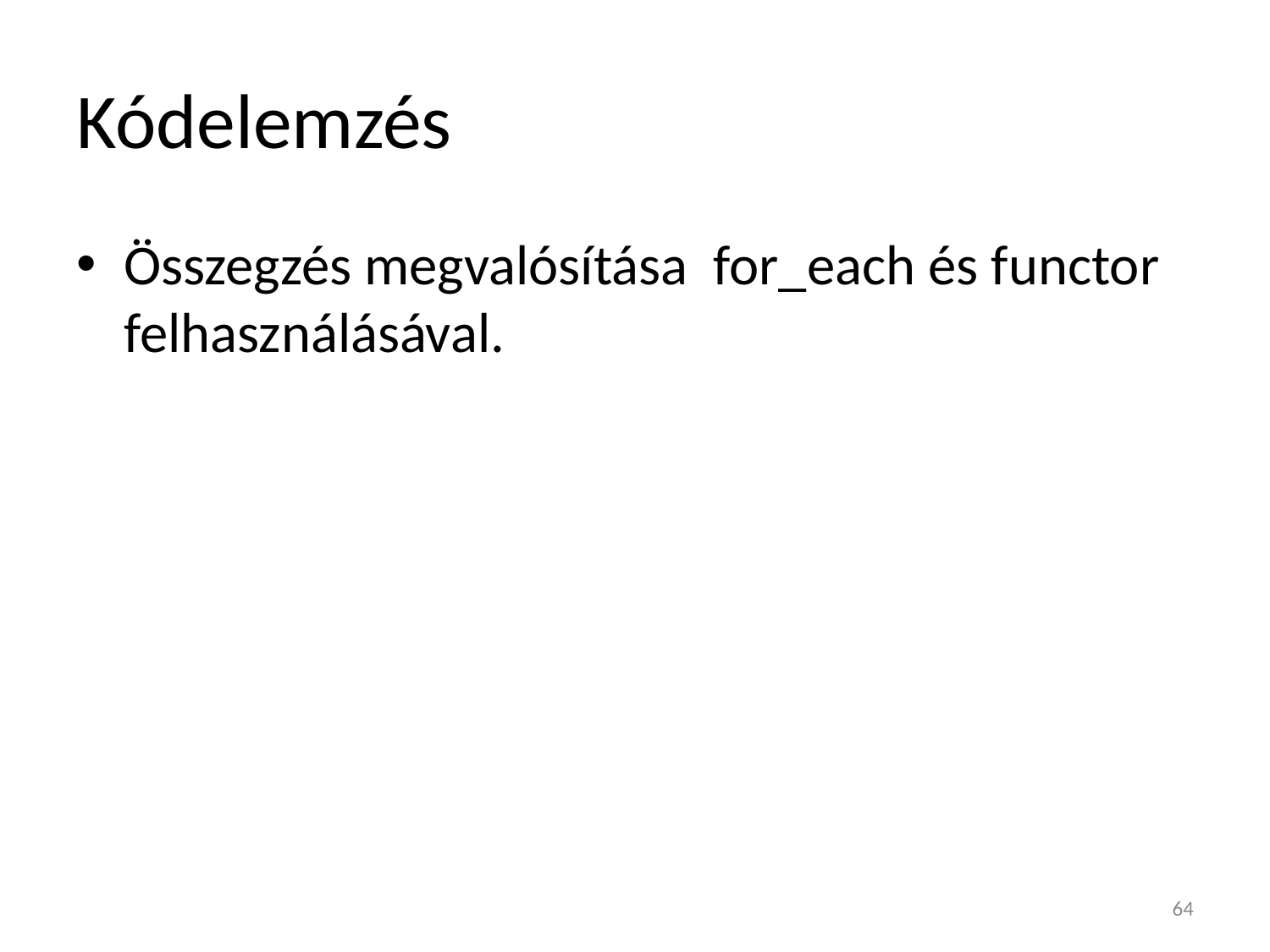

# Kódelemzés
Összegzés megvalósítása  for_each és functor felhasználásával.
64